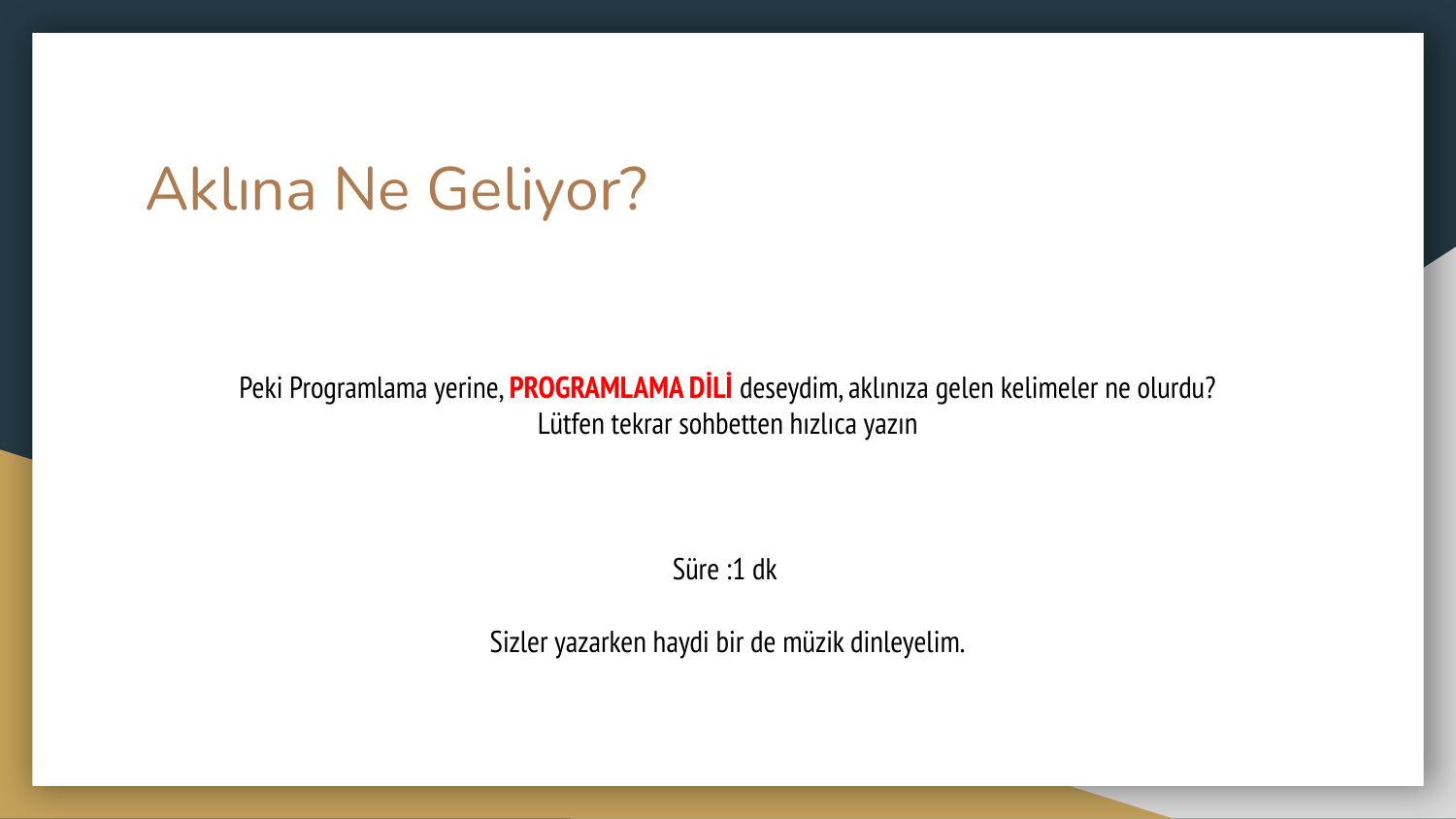

# Aklına Ne Geliyor?

 Peki Programlama yerine, PROGRAMLAMA DİLİ deseydim, aklınıza gelen kelimeler ne olurdu?
Lütfen tekrar sohbetten hızlıca yazın

Süre :1 dk

Sizler yazarken haydi bir de müzik dinleyelim.